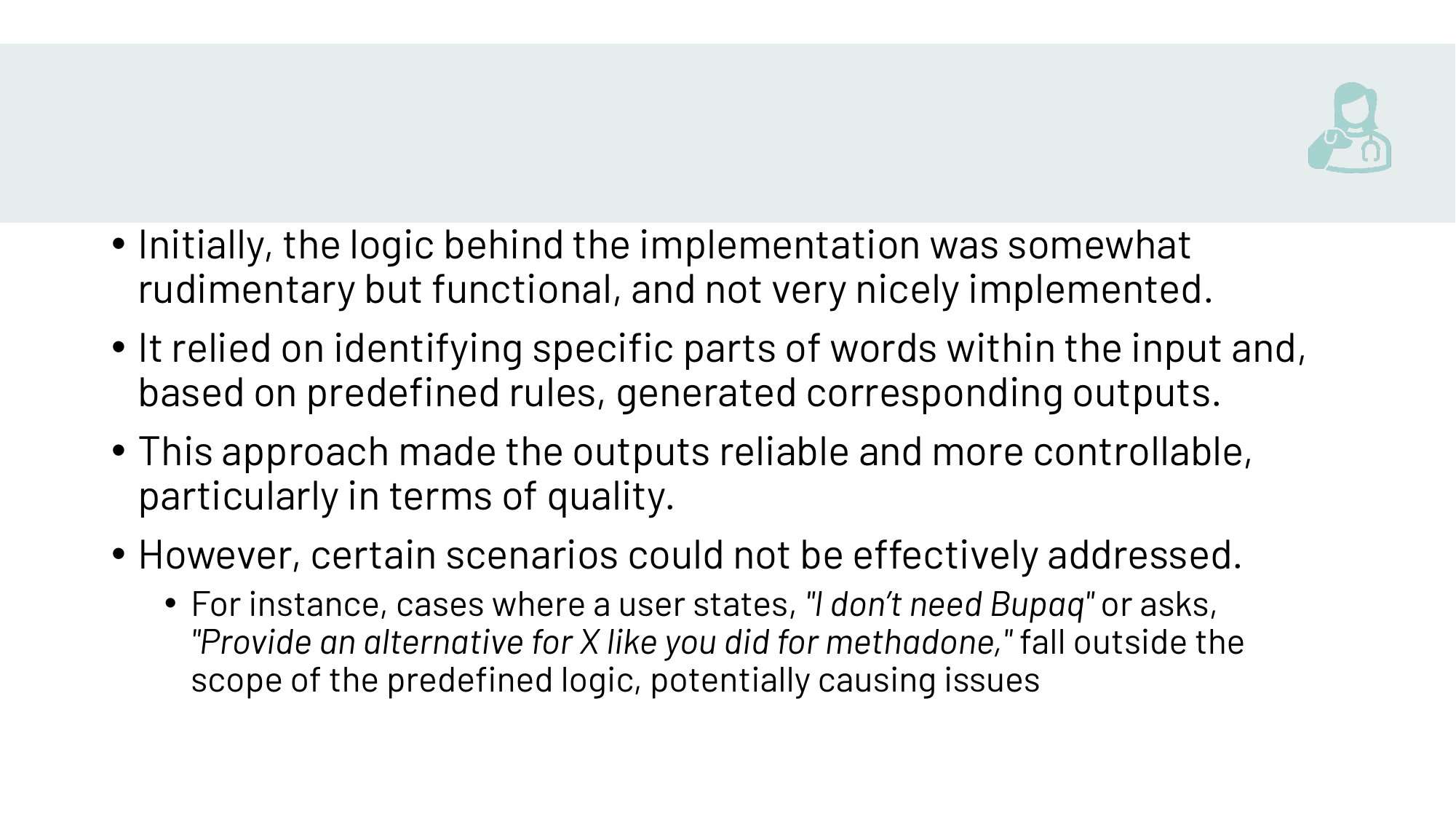

Initially, the logic behind the implementation was somewhat rudimentary but functional, and not very nicely implemented.
It relied on identifying specific parts of words within the input and, based on predefined rules, generated corresponding outputs.
This approach made the outputs reliable and more controllable, particularly in terms of quality.
However, certain scenarios could not be effectively addressed.
For instance, cases where a user states, "I don’t need Bupaq" or asks, "Provide an alternative for X like you did for methadone," fall outside the scope of the predefined logic, potentially causing issues